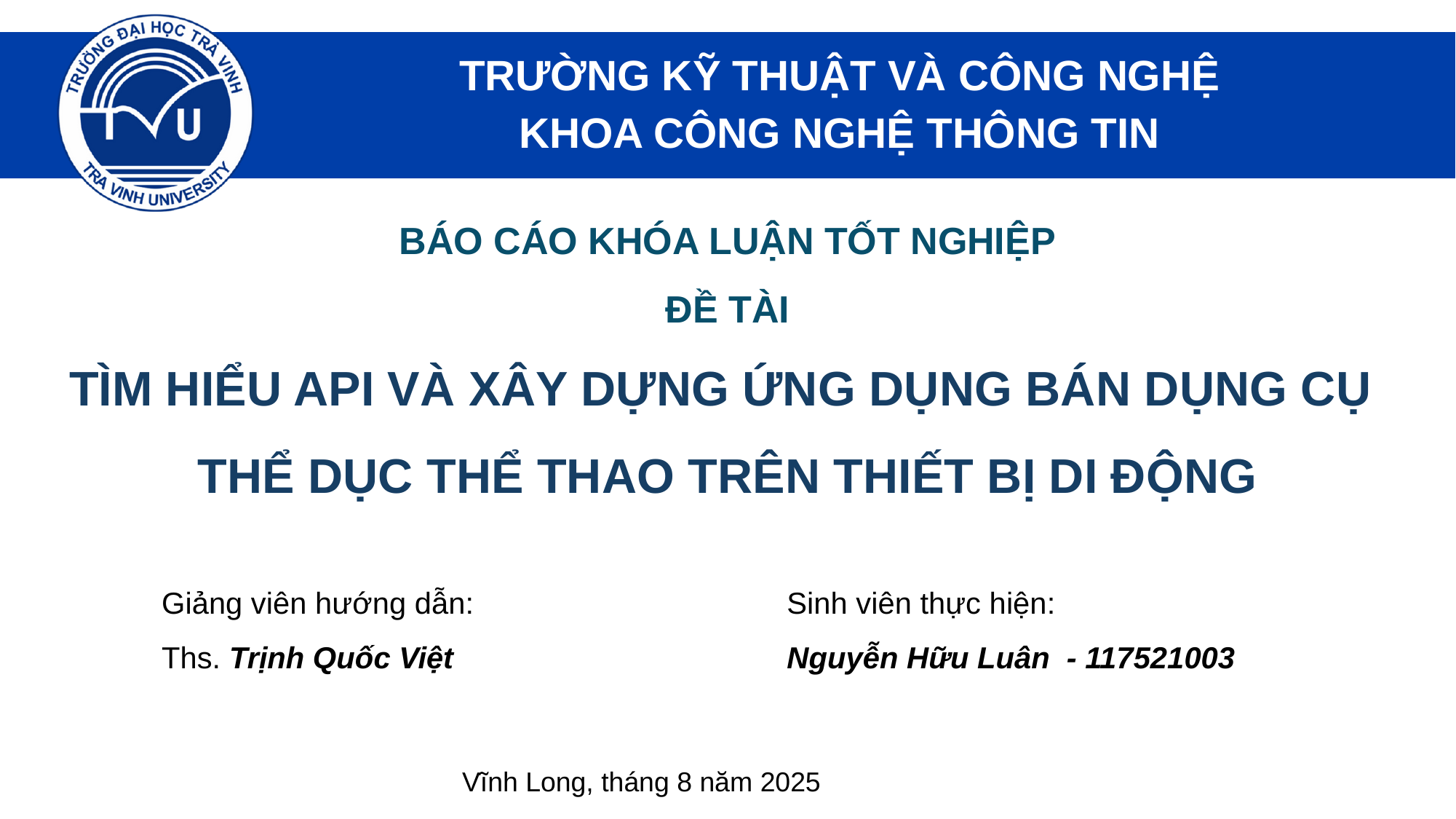

TRƯỜNG KỸ THUẬT VÀ CÔNG NGHỆ
KHOA CÔNG NGHỆ THÔNG TIN
BÁO CÁO KHÓA LUẬN TỐT NGHIỆP
ĐỀ TÀI
TÌM HIỂU API VÀ XÂY DỰNG ỨNG DỤNG BÁN DỤNG CỤ
THỂ DỤC THỂ THAO TRÊN THIẾT BỊ DI ĐỘNG

Giảng viên hướng dẫn:
Ths. Trịnh Quốc Việt
Sinh viên thực hiện:
Nguyễn Hữu Luân  - 117521003
Vĩnh Long, tháng 8 năm 2025